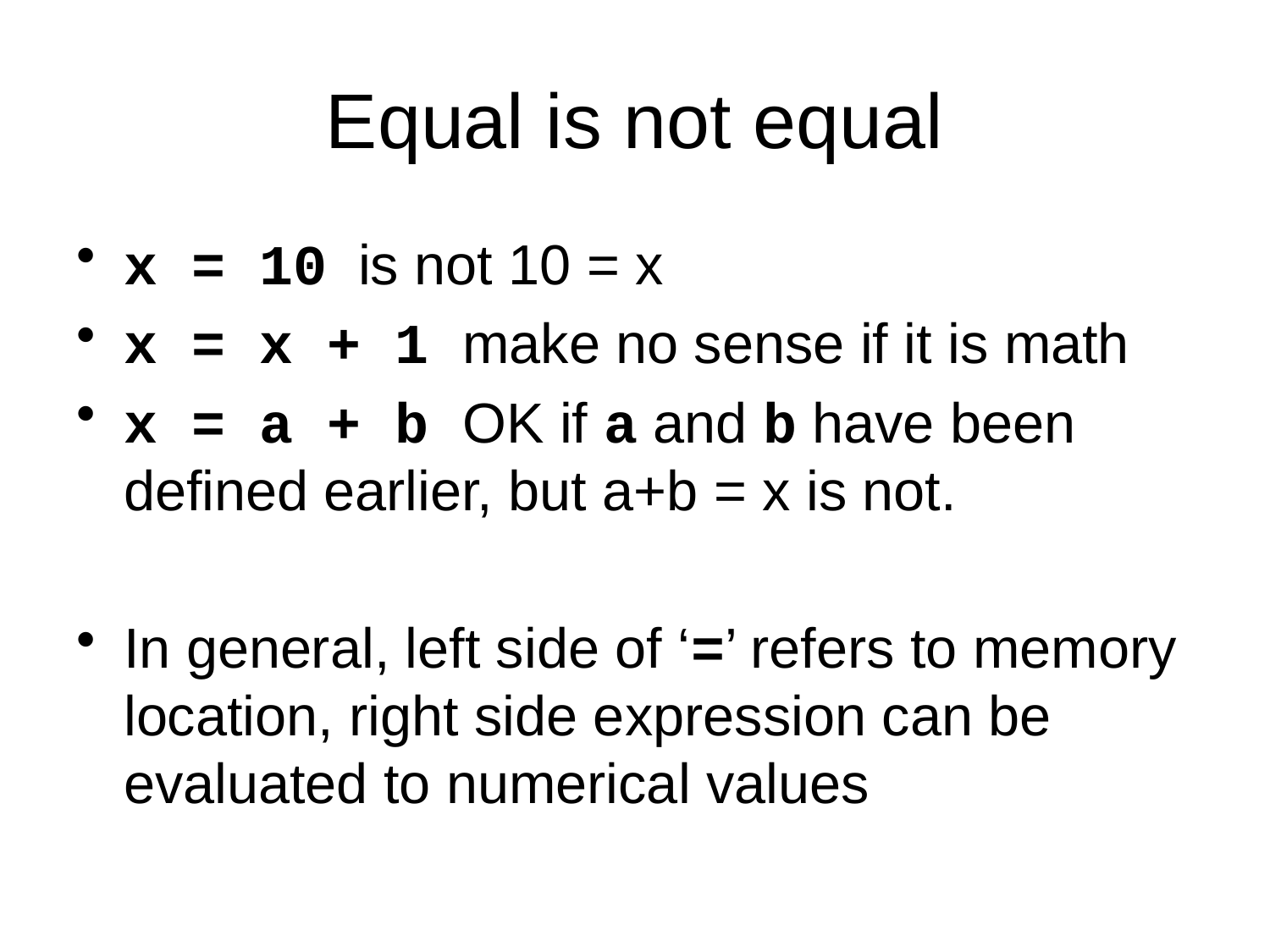

# Equal is not equal
x = 10  is not 10 = x
x = x + 1 make no sense if it is math
x = a + b OK if a and b have been defined earlier, but a+b = x is not.

In general, left side of ‘=’ refers to memory location, right side expression can be evaluated to numerical values